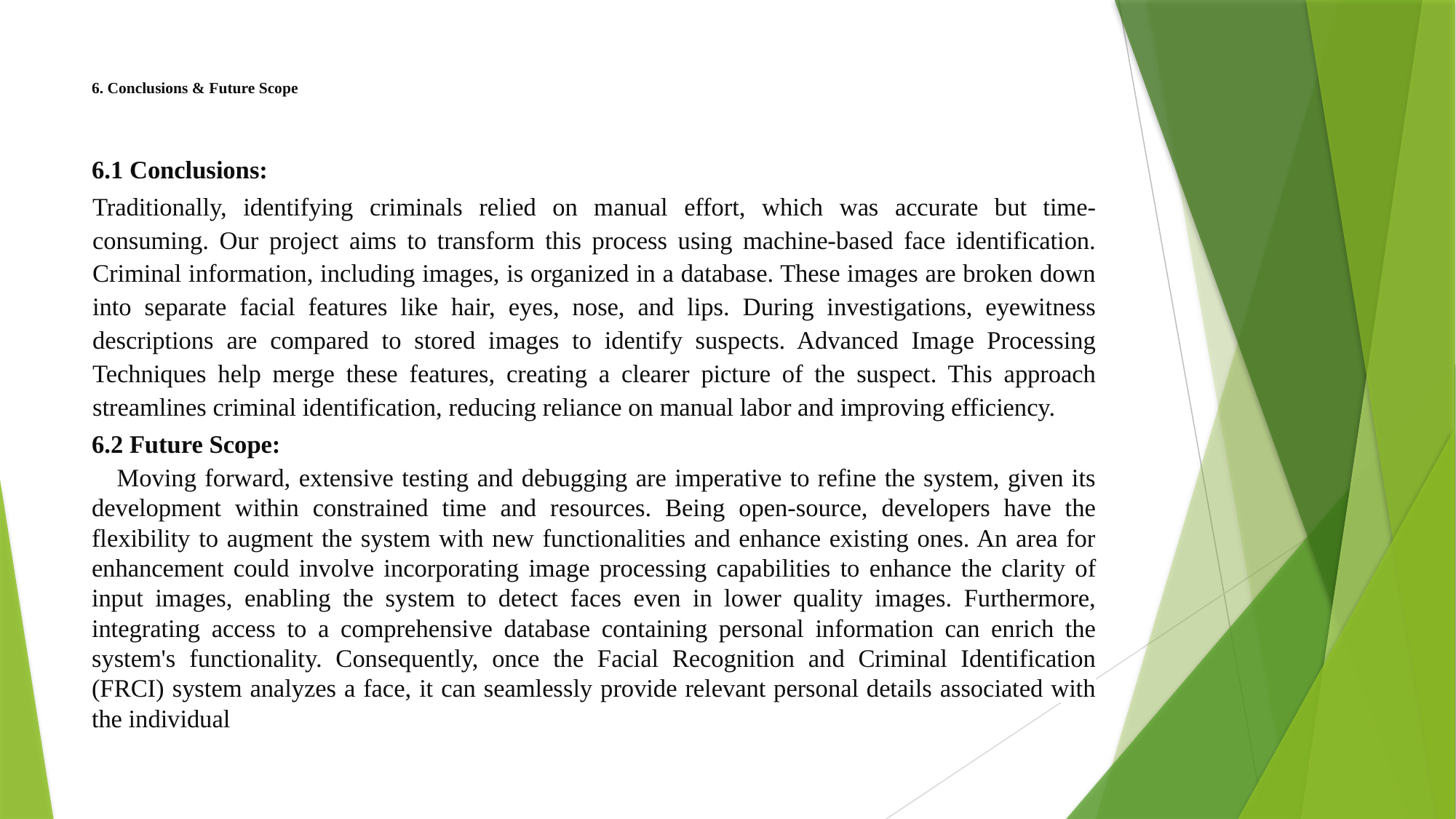

# 6. Conclusions & Future Scope
6.1 Conclusions:
		Traditionally, identifying criminals relied on manual effort, which was accurate but time-consuming. Our project aims to transform this process using machine-based face identification. Criminal information, including images, is organized in a database. These images are broken down into separate facial features like hair, eyes, nose, and lips. During investigations, eyewitness descriptions are compared to stored images to identify suspects. Advanced Image Processing Techniques help merge these features, creating a clearer picture of the suspect. This approach streamlines criminal identification, reducing reliance on manual labor and improving efficiency.
6.2 Future Scope:
		Moving forward, extensive testing and debugging are imperative to refine the system, given its development within constrained time and resources. Being open-source, developers have the flexibility to augment the system with new functionalities and enhance existing ones. An area for enhancement could involve incorporating image processing capabilities to enhance the clarity of input images, enabling the system to detect faces even in lower quality images. Furthermore, integrating access to a comprehensive database containing personal information can enrich the system's functionality. Consequently, once the Facial Recognition and Criminal Identification (FRCI) system analyzes a face, it can seamlessly provide relevant personal details associated with the individual